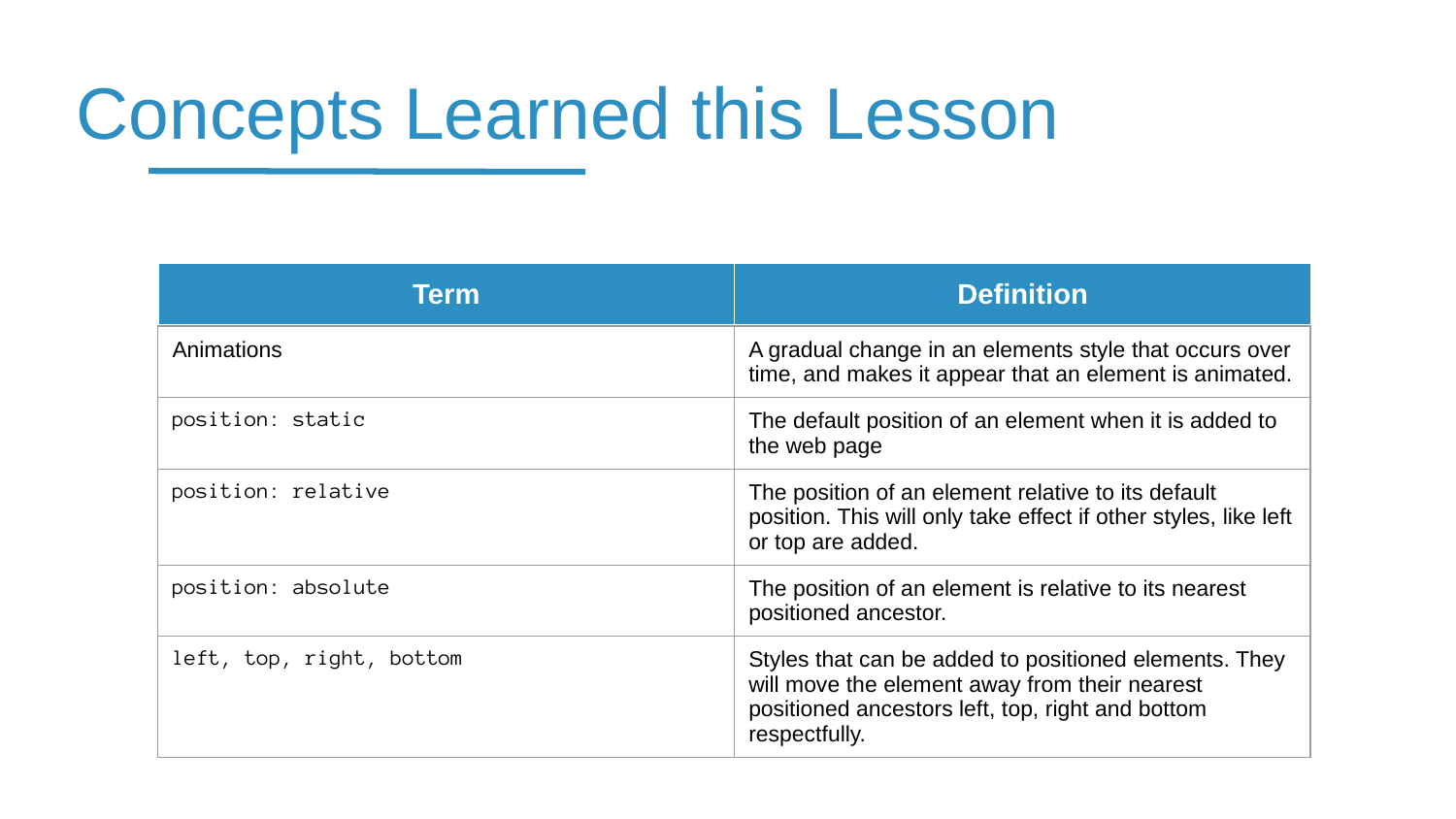

| Animations | A gradual change in an elements style that occurs over time, and makes it appear that an element is animated. |
| --- | --- |
| position: static | The default position of an element when it is added to the web page |
| position: relative | The position of an element relative to its default position. This will only take effect if other styles, like left or top are added. |
| position: absolute | The position of an element is relative to its nearest positioned ancestor. |
| left, top, right, bottom | Styles that can be added to positioned elements. They will move the element away from their nearest positioned ancestors left, top, right and bottom respectfully. |